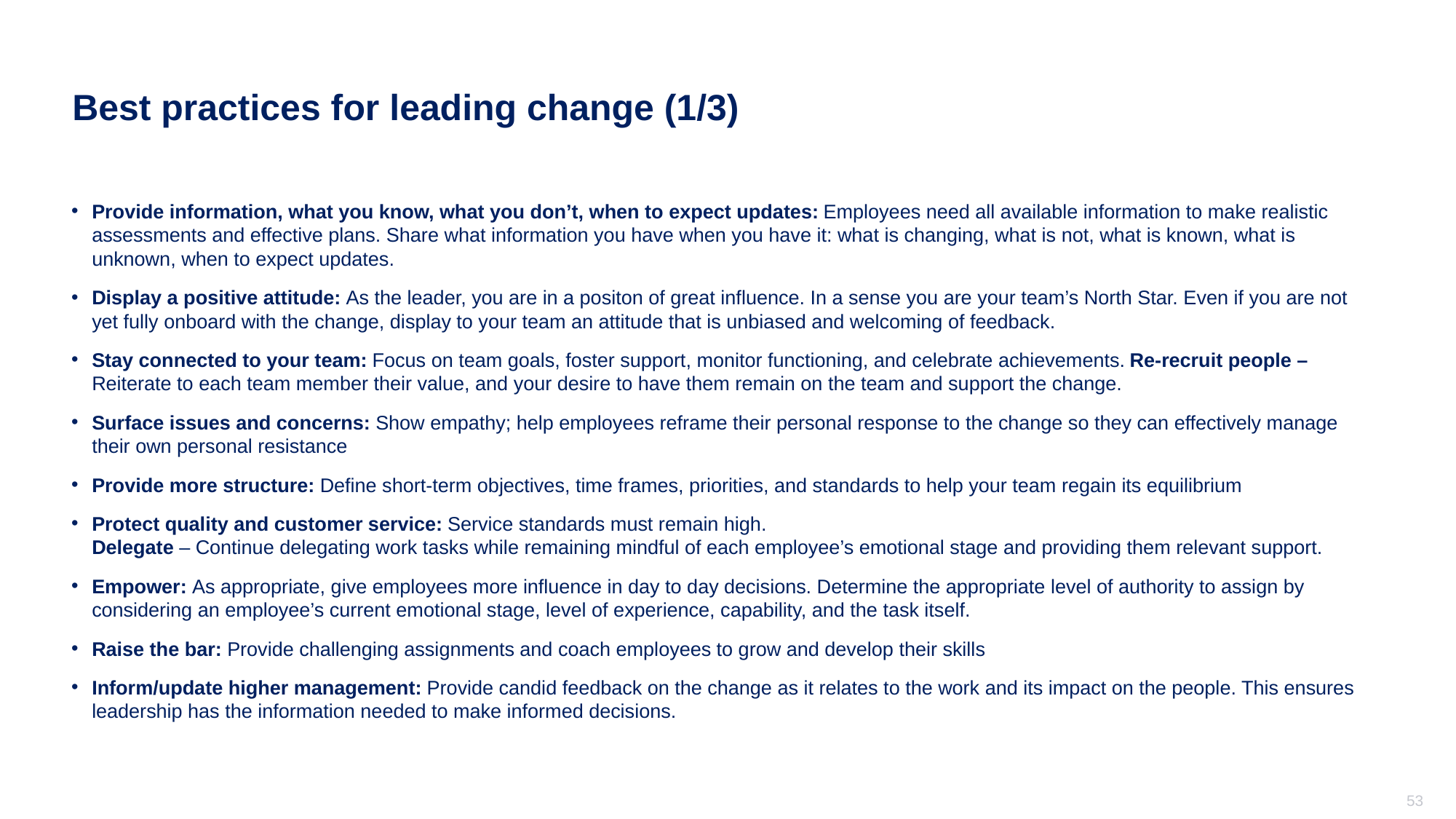

# Best practices for leading change (1/3)
Provide information, what you know, what you don’t, when to expect updates: Employees need all available information to make realistic assessments and effective plans. Share what information you have when you have it: what is changing, what is not, what is known, what is unknown, when to expect updates.
Display a positive attitude: As the leader, you are in a positon of great influence. In a sense you are your team’s North Star. Even if you are not yet fully onboard with the change, display to your team an attitude that is unbiased and welcoming of feedback.
Stay connected to your team: Focus on team goals, foster support, monitor functioning, and celebrate achievements. Re-recruit people – Reiterate to each team member their value, and your desire to have them remain on the team and support the change.
Surface issues and concerns: Show empathy; help employees reframe their personal response to the change so they can effectively manage their own personal resistance
Provide more structure: Define short-term objectives, time frames, priorities, and standards to help your team regain its equilibrium
Protect quality and customer service: Service standards must remain high.
Delegate – Continue delegating work tasks while remaining mindful of each employee’s emotional stage and providing them relevant support.
Empower: As appropriate, give employees more influence in day to day decisions. Determine the appropriate level of authority to assign by considering an employee’s current emotional stage, level of experience, capability, and the task itself.
Raise the bar: Provide challenging assignments and coach employees to grow and develop their skills
Inform/update higher management: Provide candid feedback on the change as it relates to the work and its impact on the people. This ensures leadership has the information needed to make informed decisions.
53